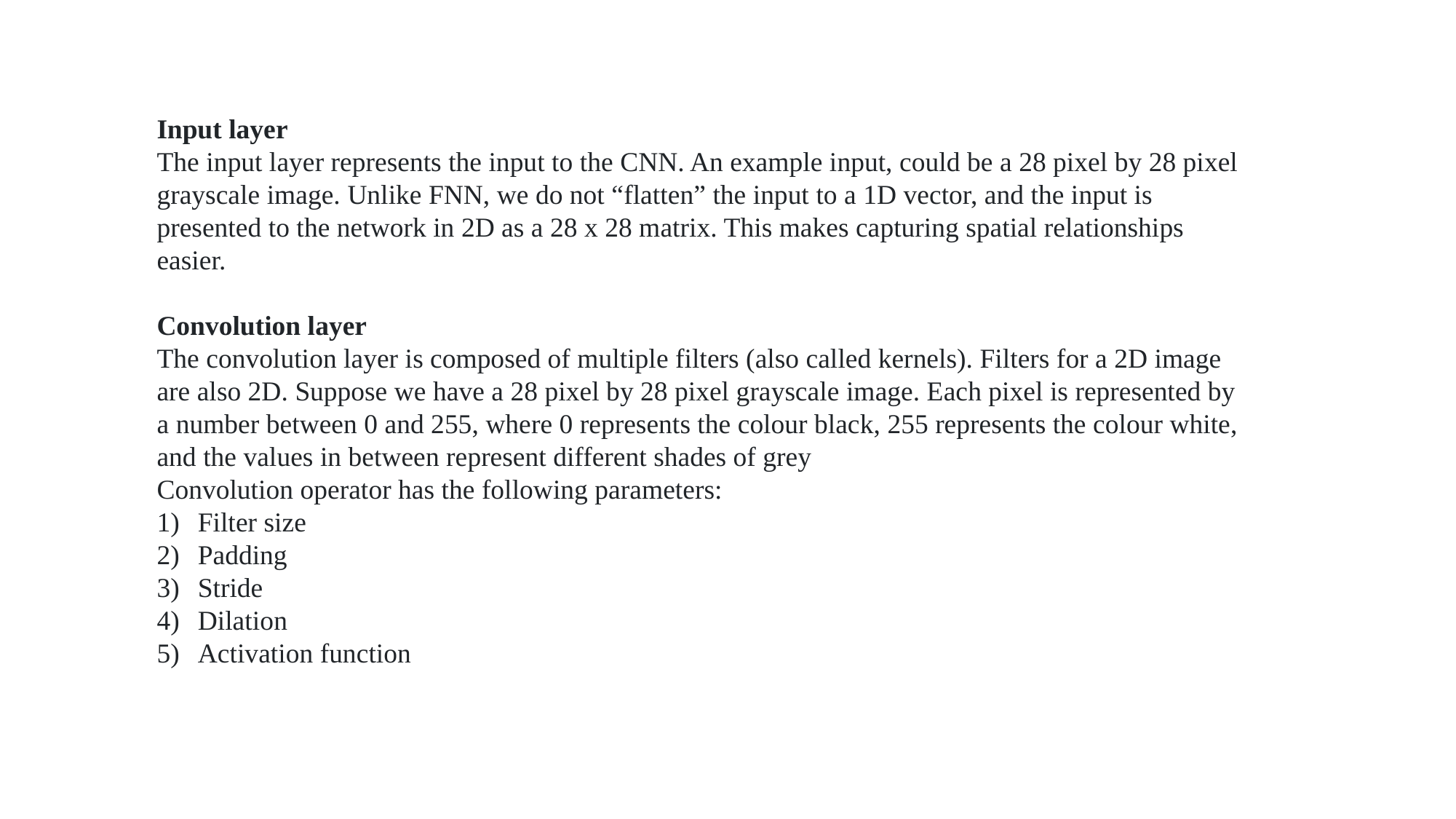

Input layer
The input layer represents the input to the CNN. An example input, could be a 28 pixel by 28 pixel grayscale image. Unlike FNN, we do not “flatten” the input to a 1D vector, and the input is presented to the network in 2D as a 28 x 28 matrix. This makes capturing spatial relationships easier.

Convolution layer
The convolution layer is composed of multiple filters (also called kernels). Filters for a 2D image are also 2D. Suppose we have a 28 pixel by 28 pixel grayscale image. Each pixel is represented by a number between 0 and 255, where 0 represents the colour black, 255 represents the colour white, and the values in between represent different shades of grey
Convolution operator has the following parameters:
Filter size
Padding
Stride
Dilation
Activation function